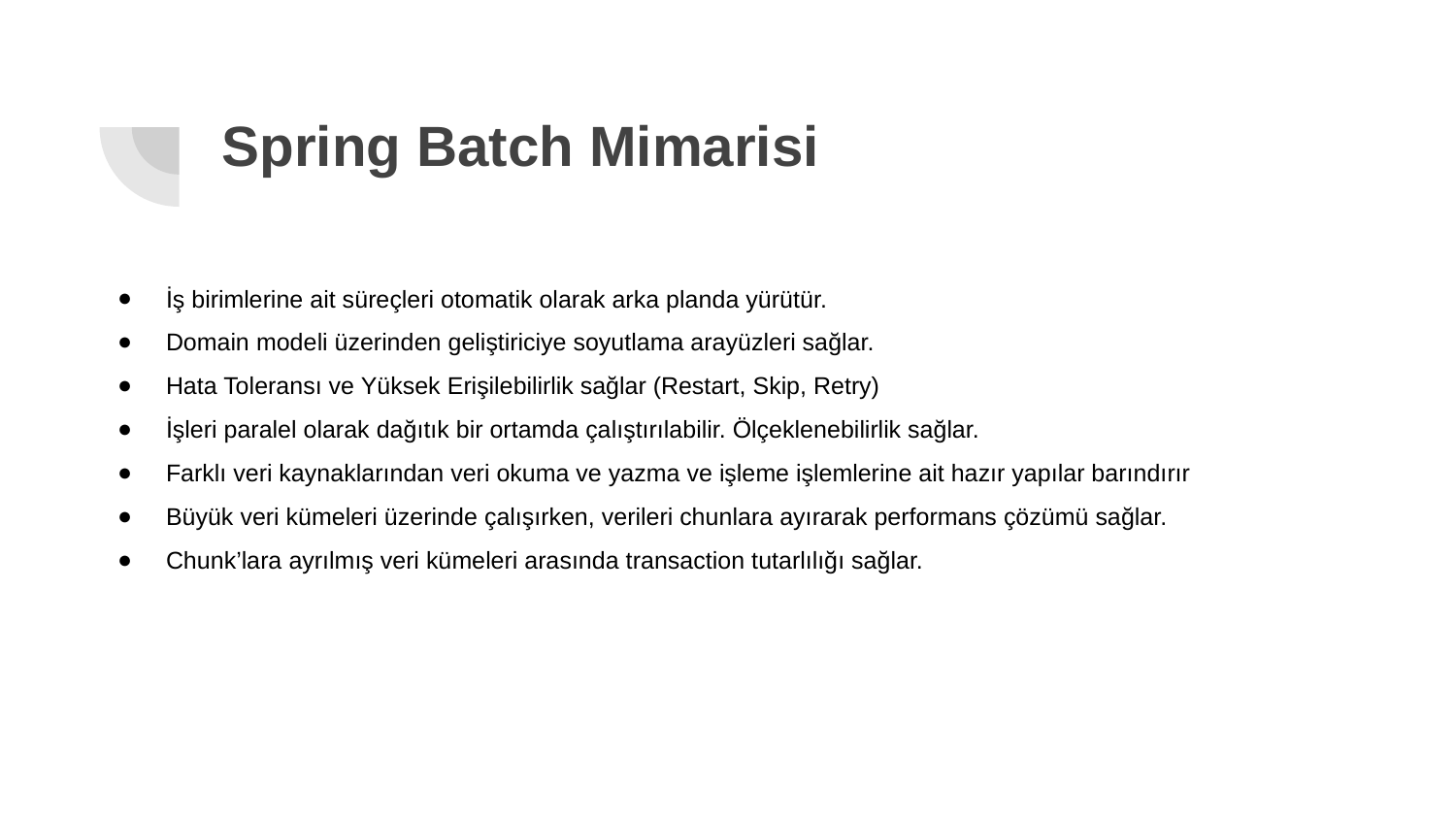

# Spring Batch Mimarisi
İş birimlerine ait süreçleri otomatik olarak arka planda yürütür.
Domain modeli üzerinden geliştiriciye soyutlama arayüzleri sağlar.
Hata Toleransı ve Yüksek Erişilebilirlik sağlar (Restart, Skip, Retry)
İşleri paralel olarak dağıtık bir ortamda çalıştırılabilir. Ölçeklenebilirlik sağlar.
Farklı veri kaynaklarından veri okuma ve yazma ve işleme işlemlerine ait hazır yapılar barındırır
Büyük veri kümeleri üzerinde çalışırken, verileri chunlara ayırarak performans çözümü sağlar.
Chunk’lara ayrılmış veri kümeleri arasında transaction tutarlılığı sağlar.